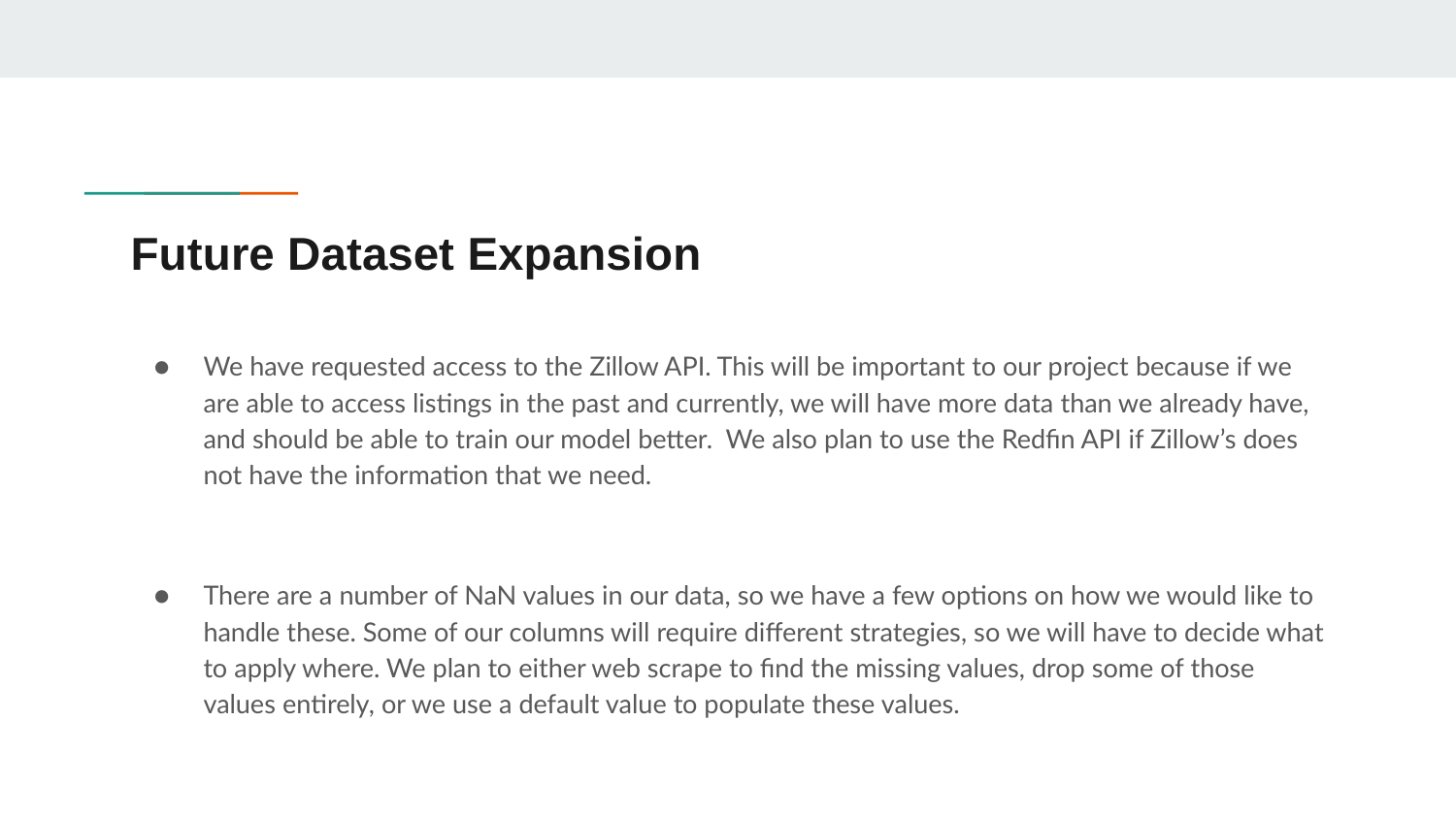

# Future Dataset Expansion
We have requested access to the Zillow API. This will be important to our project because if we are able to access listings in the past and currently, we will have more data than we already have, and should be able to train our model better.  We also plan to use the Redfin API if Zillow’s does not have the information that we need.

There are a number of NaN values in our data, so we have a few options on how we would like to handle these. Some of our columns will require different strategies, so we will have to decide what to apply where. We plan to either web scrape to find the missing values, drop some of those values entirely, or we use a default value to populate these values.